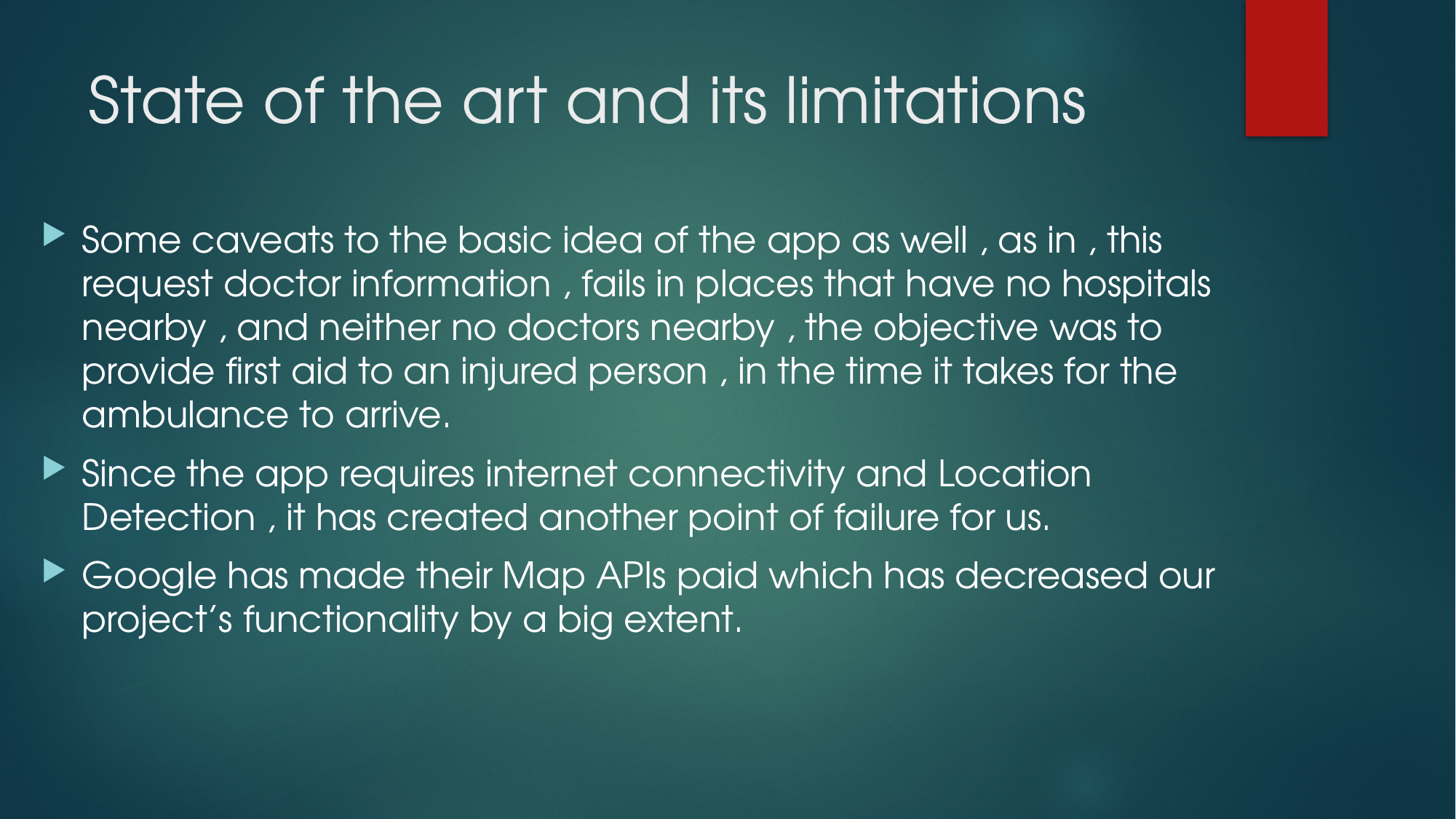

# State of the art and its limitations
Some caveats to the basic idea of the app as well , as in , this request doctor information , fails in places that have no hospitals nearby , and neither no doctors nearby , the objective was to provide first aid to an injured person , in the time it takes for the ambulance to arrive.
Since the app requires internet connectivity and Location Detection , it has created another point of failure for us.
Google has made their Map APIs paid which has decreased our project’s functionality by a big extent.